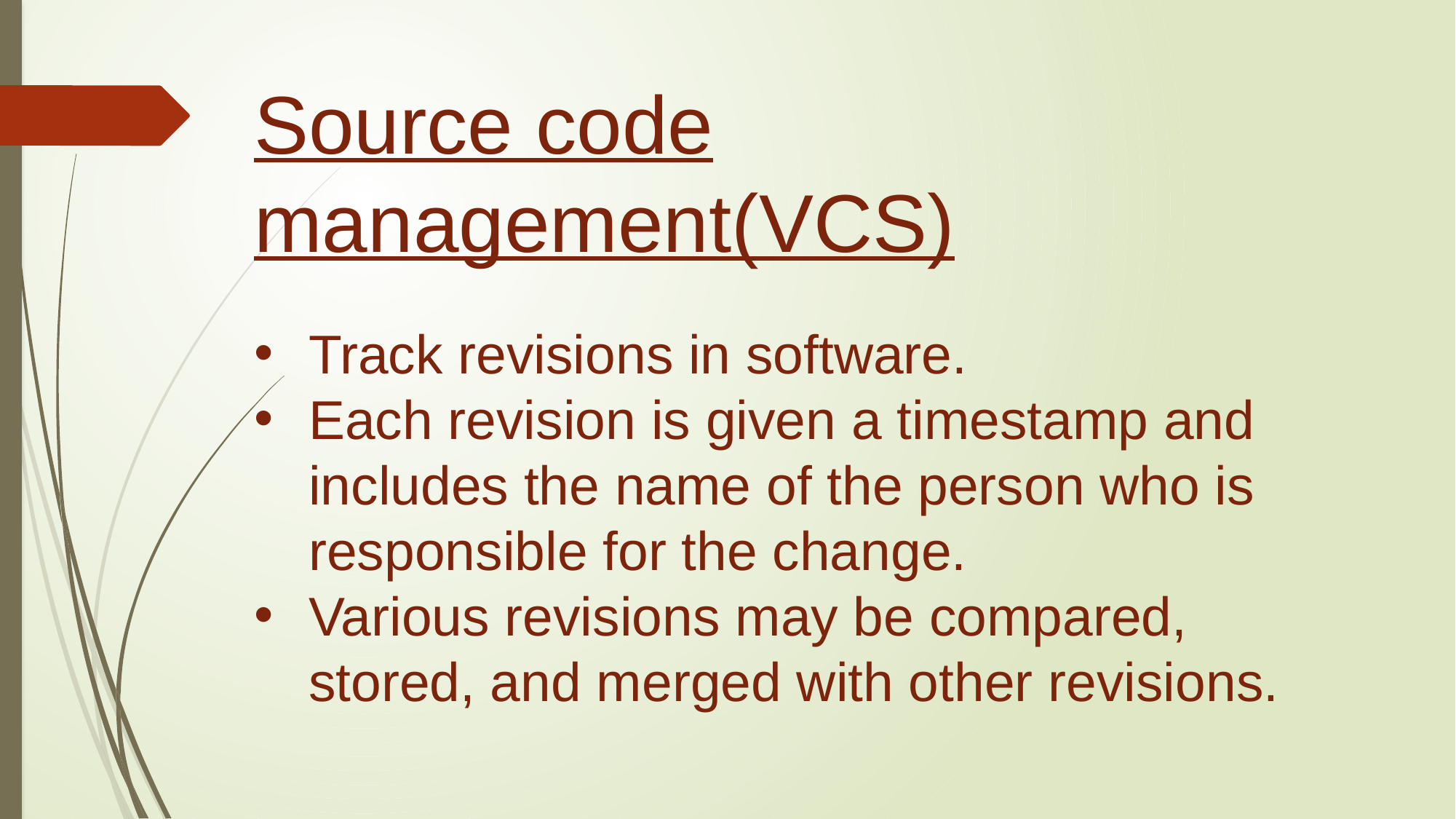

Source code management(VCS)

Track revisions in software.
Each revision is given a timestamp and includes the name of the person who is responsible for the change.
Various revisions may be compared, stored, and merged with other revisions.